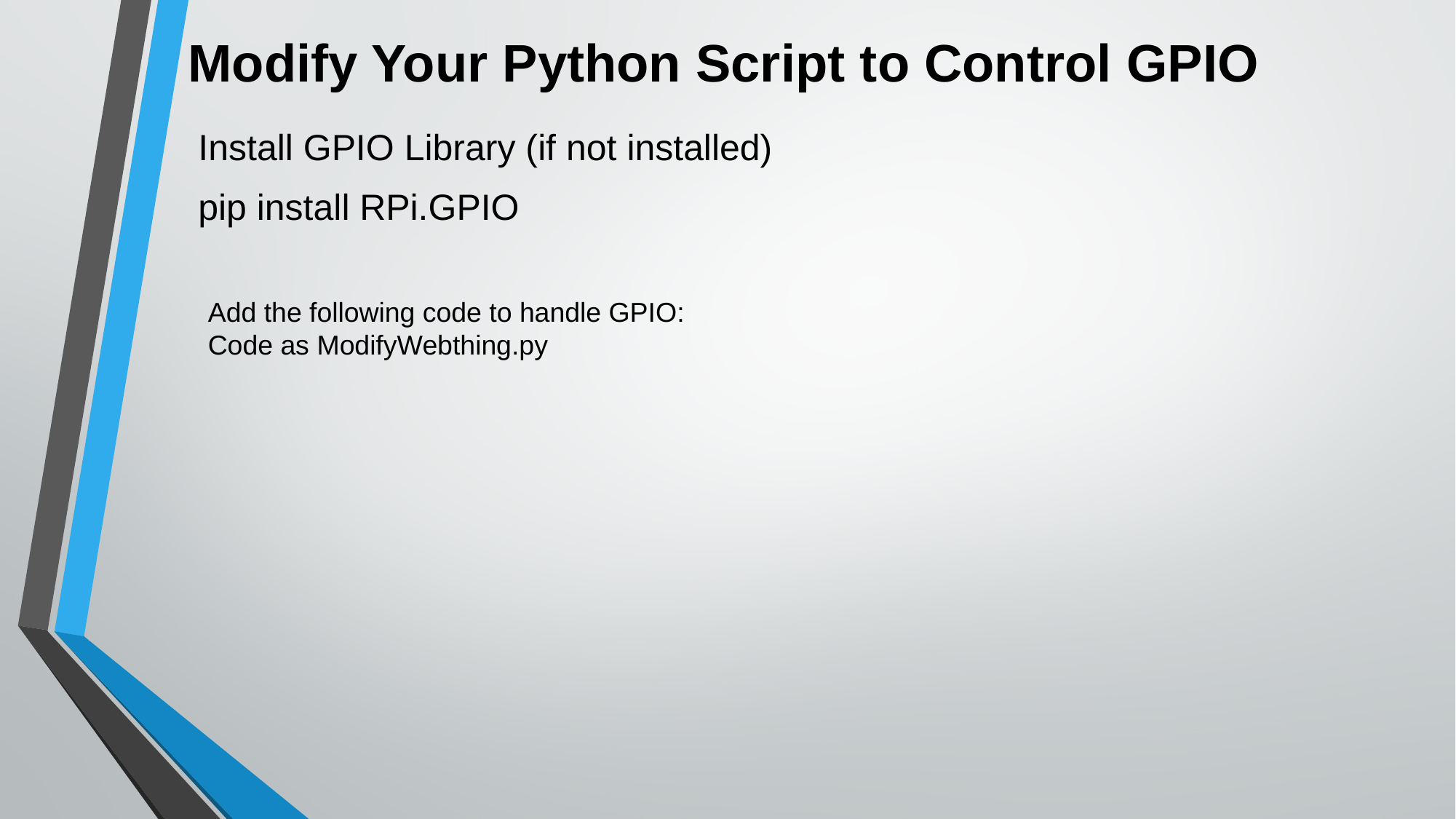

# Modify Your Python Script to Control GPIO
Install GPIO Library (if not installed)
pip install RPi.GPIO
Add the following code to handle GPIO:
Code as ModifyWebthing.py